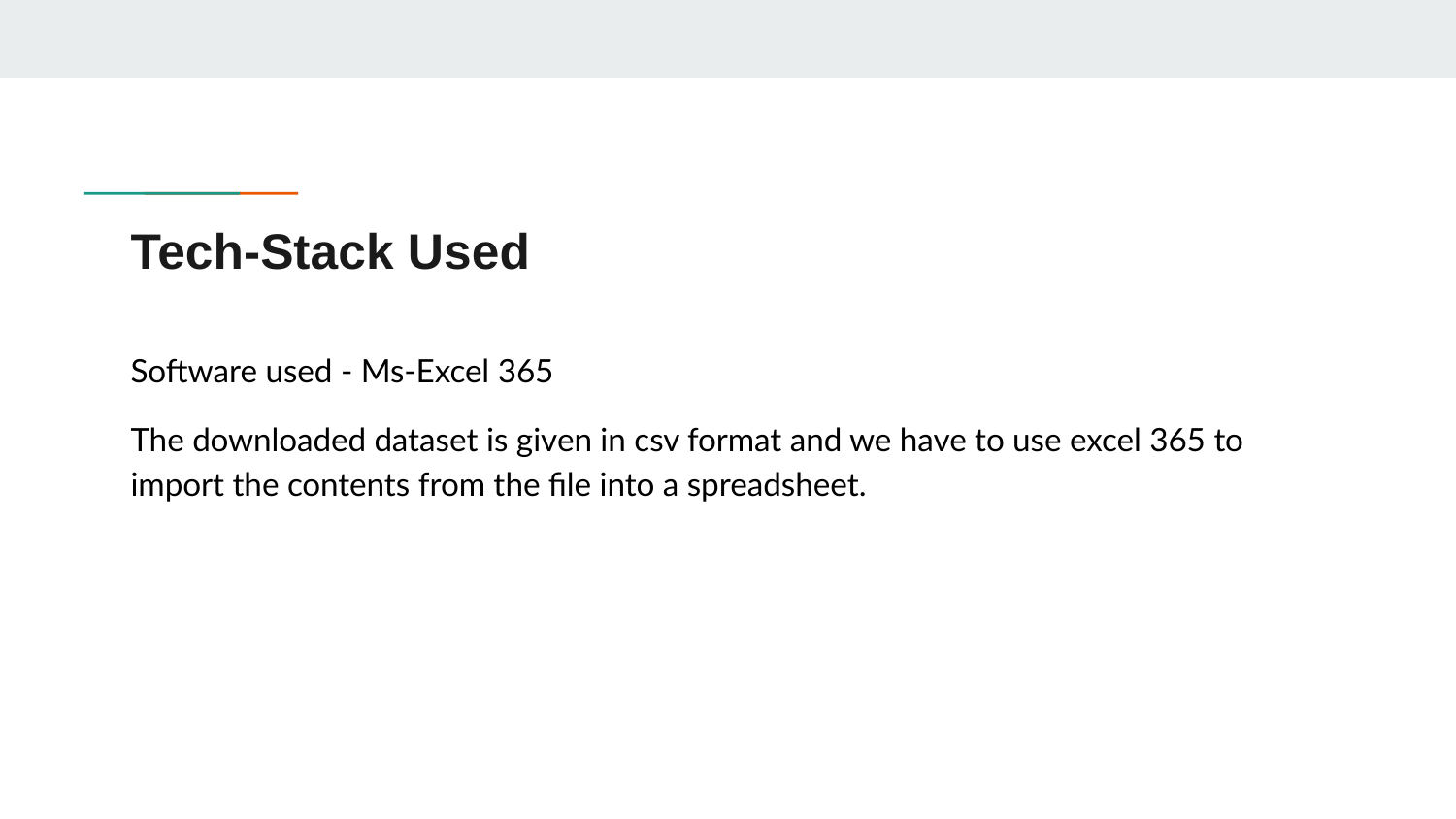

# Tech-Stack Used
Software used - Ms-Excel 365
The downloaded dataset is given in csv format and we have to use excel 365 to import the contents from the file into a spreadsheet.